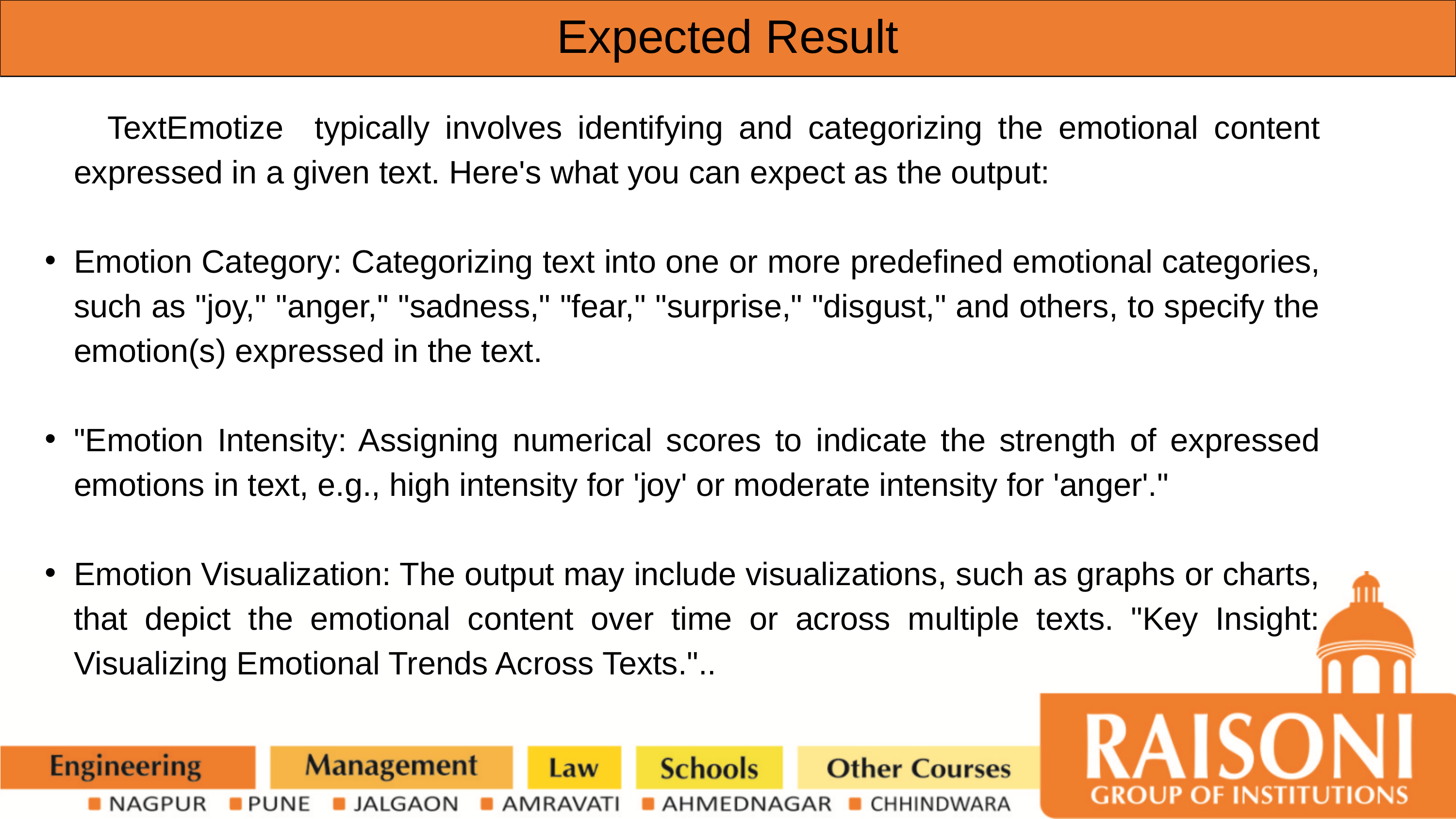

Expected Result

    TextEmotize  typically involves identifying and categorizing the emotional content expressed in a given text. Here's what you can expect as the output:

Emotion Category: Categorizing text into one or more predefined emotional categories, such as "joy," "anger," "sadness," "fear," "surprise," "disgust," and others, to specify the emotion(s) expressed in the text.

"Emotion Intensity: Assigning numerical scores to indicate the strength of expressed emotions in text, e.g., high intensity for 'joy' or moderate intensity for 'anger'."

Emotion Visualization: The output may include visualizations, such as graphs or charts, that depict the emotional content over time or across multiple texts. "Key Insight: Visualizing Emotional Trends Across Texts."..